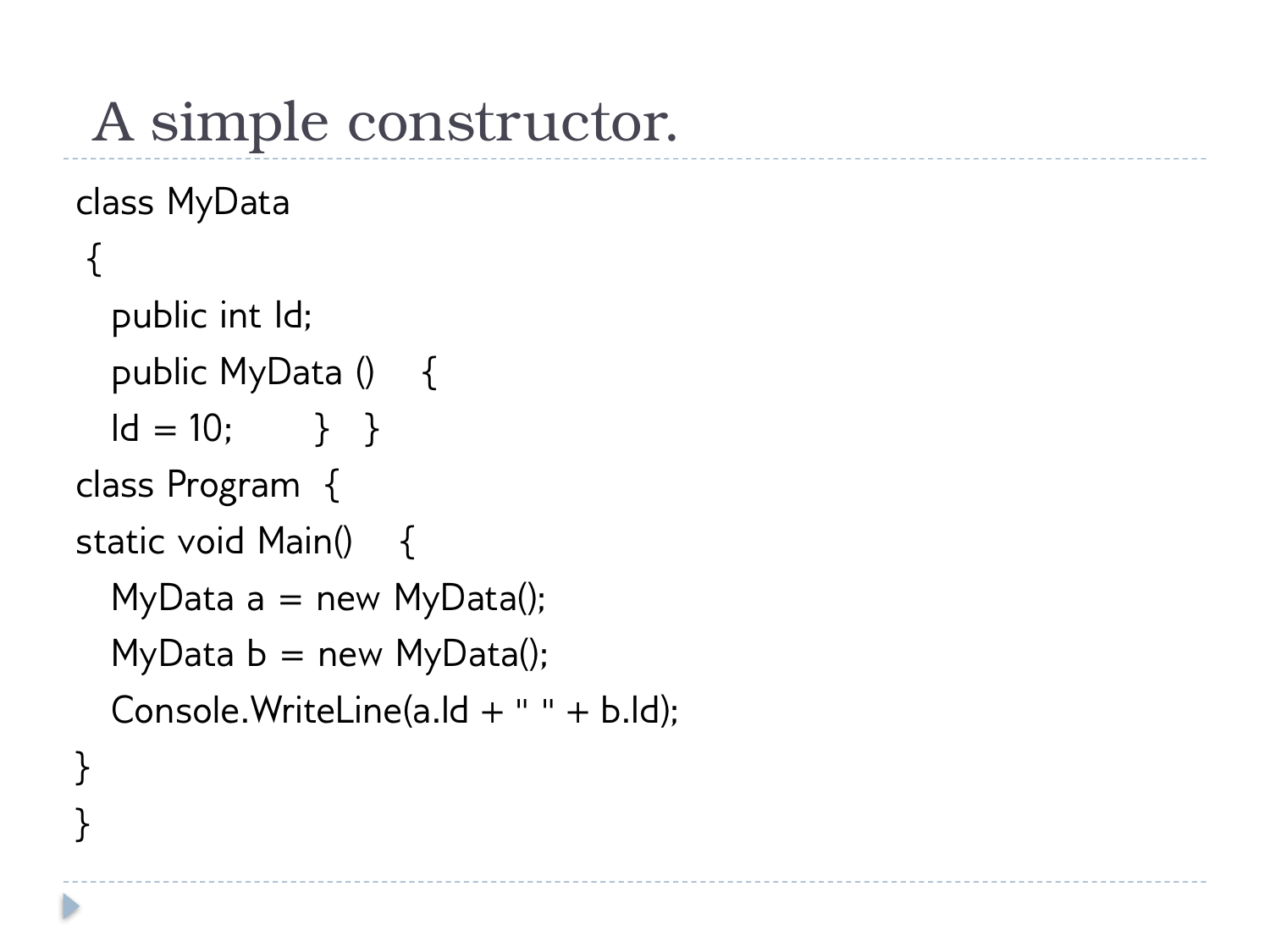

# A simple constructor.
class MyData
 {
		public int Id;
		public MyData ()    {
			Id = 10;       }   }
class Program  {
static void Main()    {
			MyData a = new MyData();
			MyData b = new MyData();
			Console.WriteLine(a.Id + " " + b.Id);
}
}